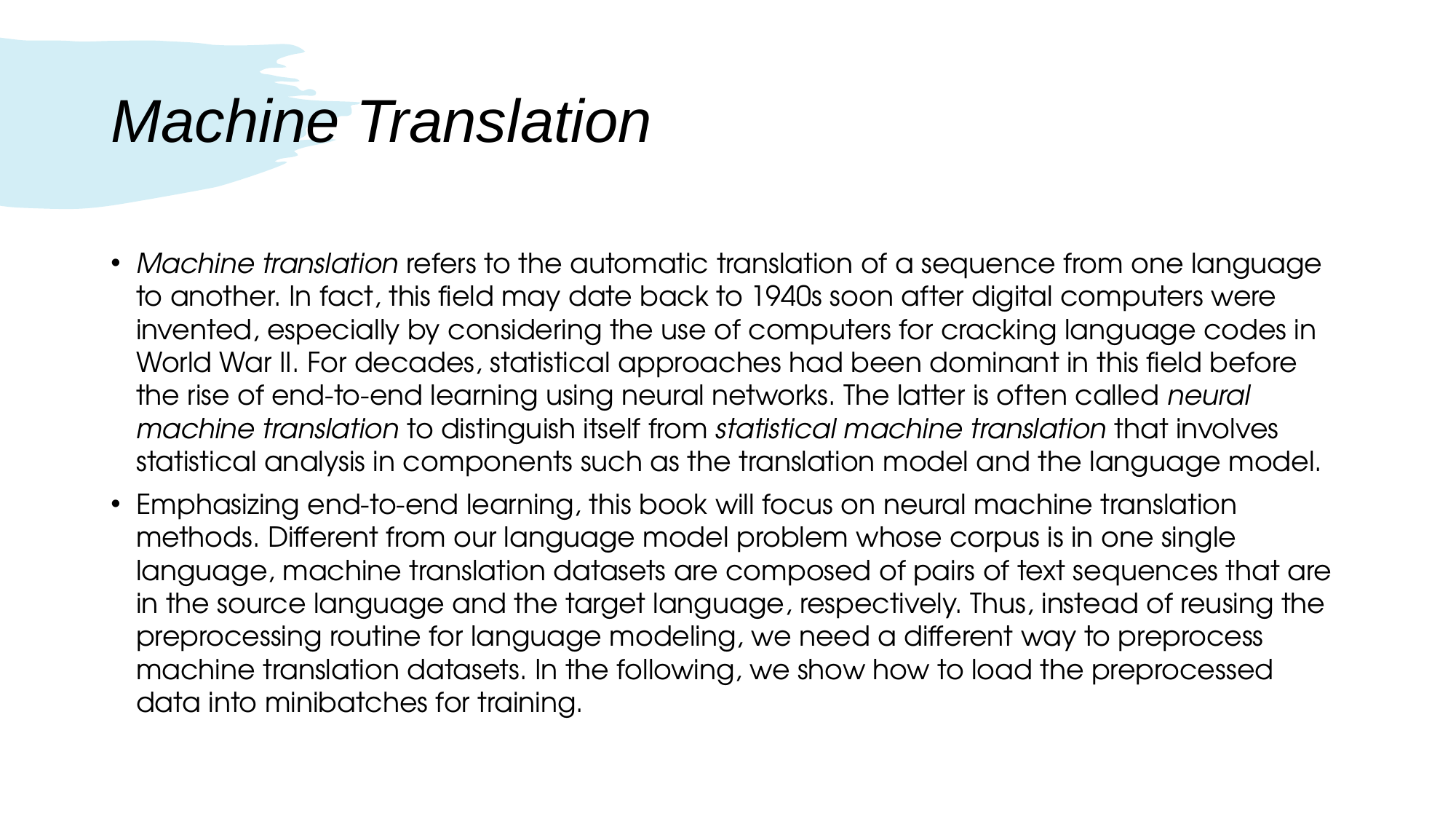

# Machine Translation
Machine translation refers to the automatic translation of a sequence from one language to another. In fact, this field may date back to 1940s soon after digital computers were invented, especially by considering the use of computers for cracking language codes in World War II. For decades, statistical approaches had been dominant in this field before the rise of end-to-end learning using neural networks. The latter is often called neural machine translation to distinguish itself from statistical machine translation that involves statistical analysis in components such as the translation model and the language model.
Emphasizing end-to-end learning, this book will focus on neural machine translation methods. Different from our language model problem whose corpus is in one single language, machine translation datasets are composed of pairs of text sequences that are in the source language and the target language, respectively. Thus, instead of reusing the preprocessing routine for language modeling, we need a different way to preprocess machine translation datasets. In the following, we show how to load the preprocessed data into minibatches for training.